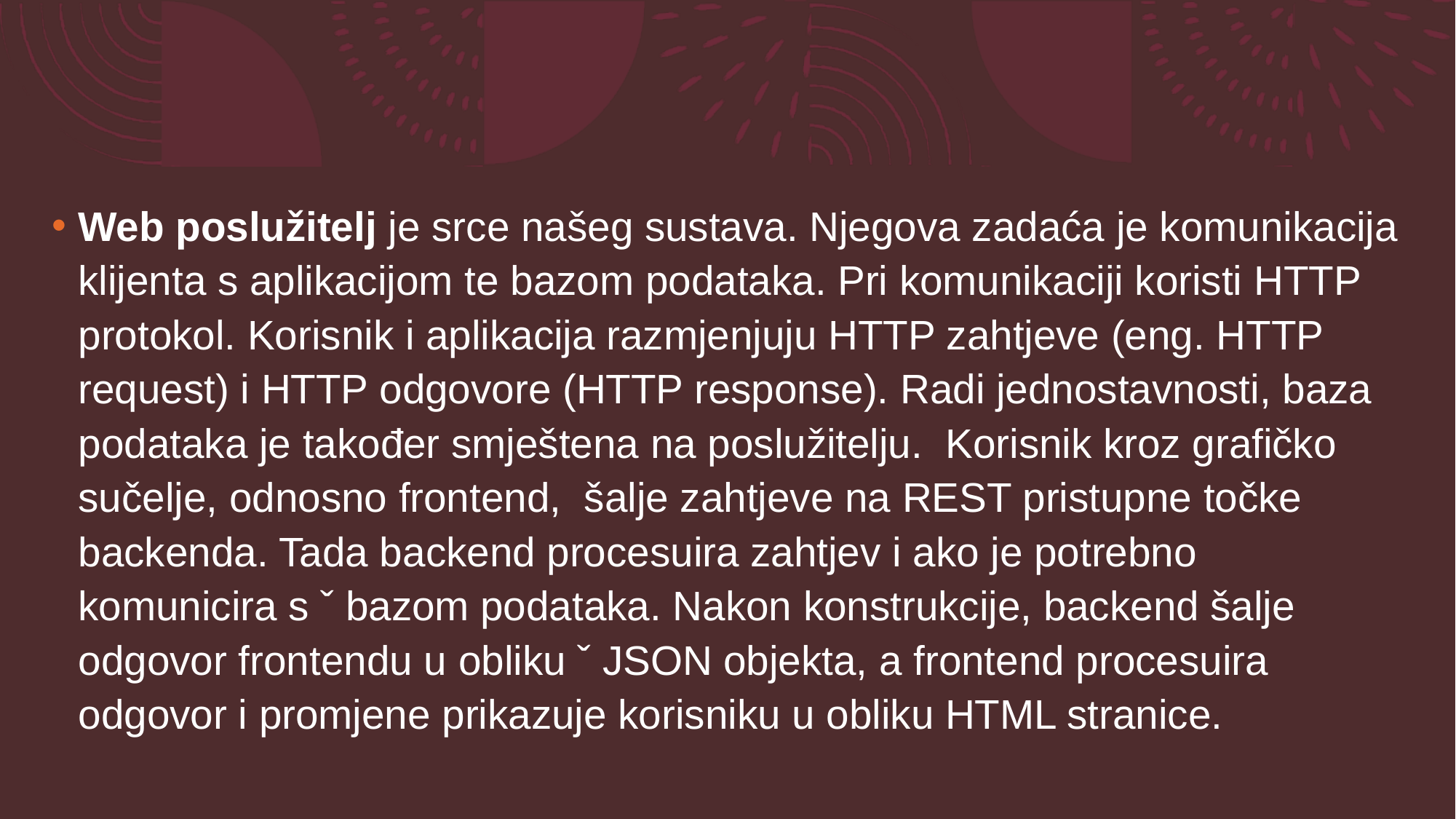

Web poslužitelj je srce našeg sustava. Njegova zadaća je komunikacija klijenta s aplikacijom te bazom podataka. Pri komunikaciji koristi HTTP protokol. Korisnik i aplikacija razmjenjuju HTTP zahtjeve (eng. HTTP request) i HTTP odgovore (HTTP response). Radi jednostavnosti, baza podataka je također smještena na poslužitelju.  Korisnik kroz grafičko sučelje, odnosno frontend,  šalje zahtjeve na REST pristupne točke backenda. Tada backend procesuira zahtjev i ako je potrebno komunicira s ˇ bazom podataka. Nakon konstrukcije, backend šalje odgovor frontendu u obliku ˇ JSON objekta, a frontend procesuira odgovor i promjene prikazuje korisniku u obliku HTML stranice.